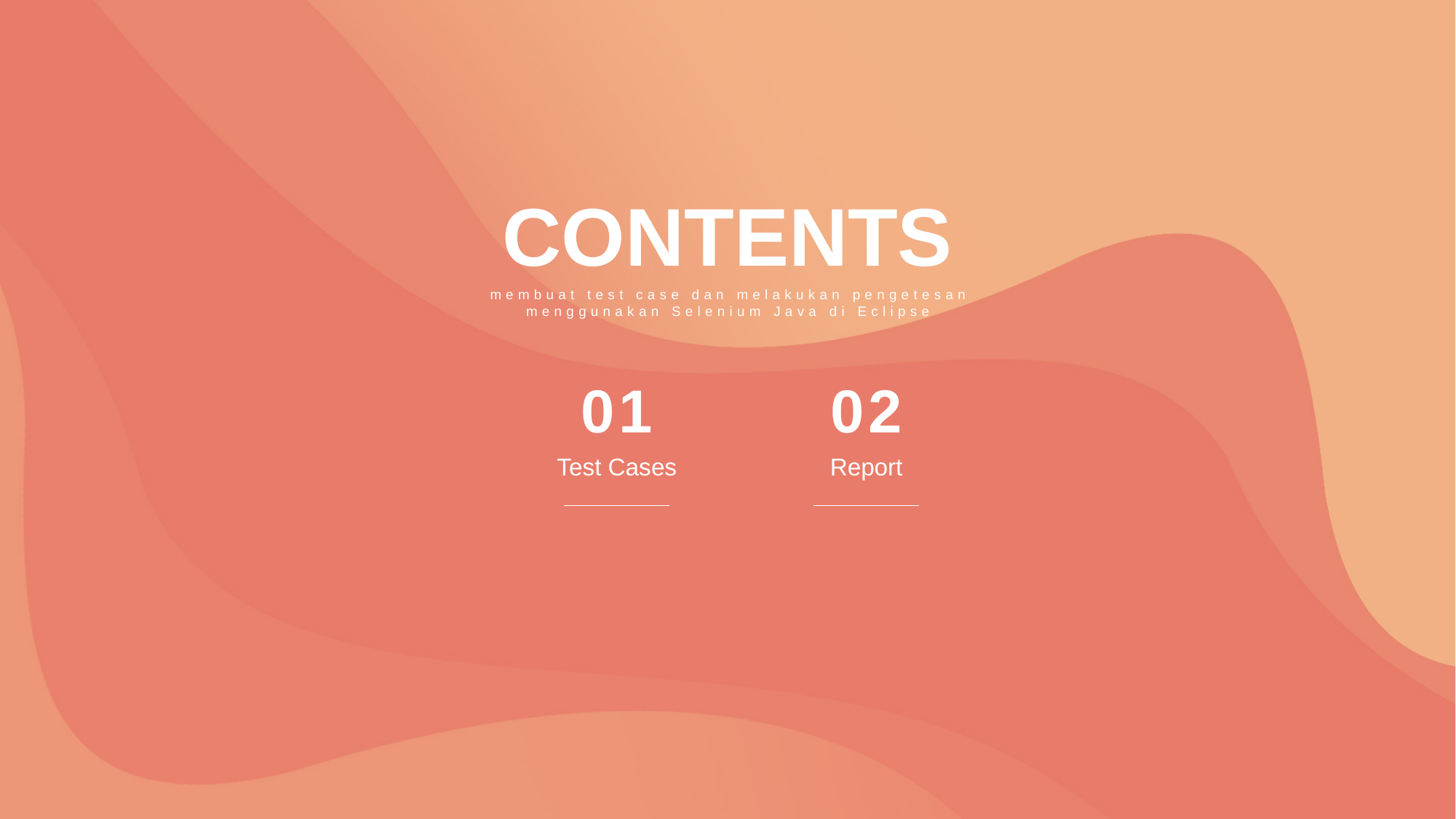

CONTENTS
membuat test case dan melakukan pengetesan
menggunakan Selenium Java di Eclipse
01
02
Test Cases
Report